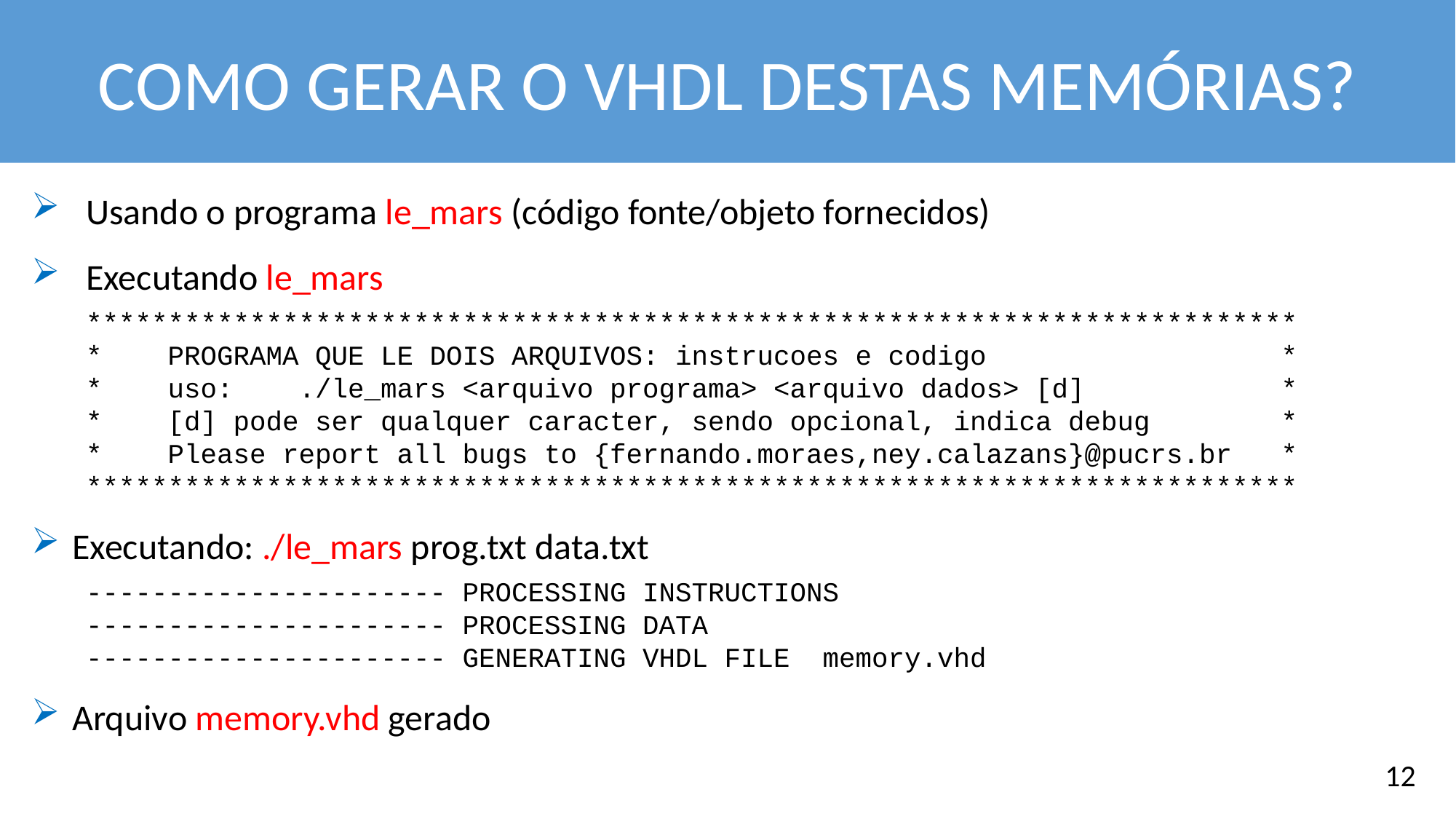

COMO GERAR O VHDL DESTAS MEMÓRIAS?

Usando o programa le_mars (código fonte/objeto fornecidos)

Executando le_mars

**************************************************************************
*    PROGRAMA QUE LE DOIS ARQUIVOS: instrucoes e codigo                  *
*    uso:    ./le_mars <arquivo programa> <arquivo dados> [d]            *
*    [d] pode ser qualquer caracter, sendo opcional, indica debug        *
*    Please report all bugs to {fernando.moraes,ney.calazans}@pucrs.br   * **************************************************************************

Executando: ./le_mars prog.txt data.txt

---------------------- PROCESSING INSTRUCTIONS
---------------------- PROCESSING DATA
---------------------- GENERATING VHDL FILE  memory.vhd

Arquivo memory.vhd gerado
12